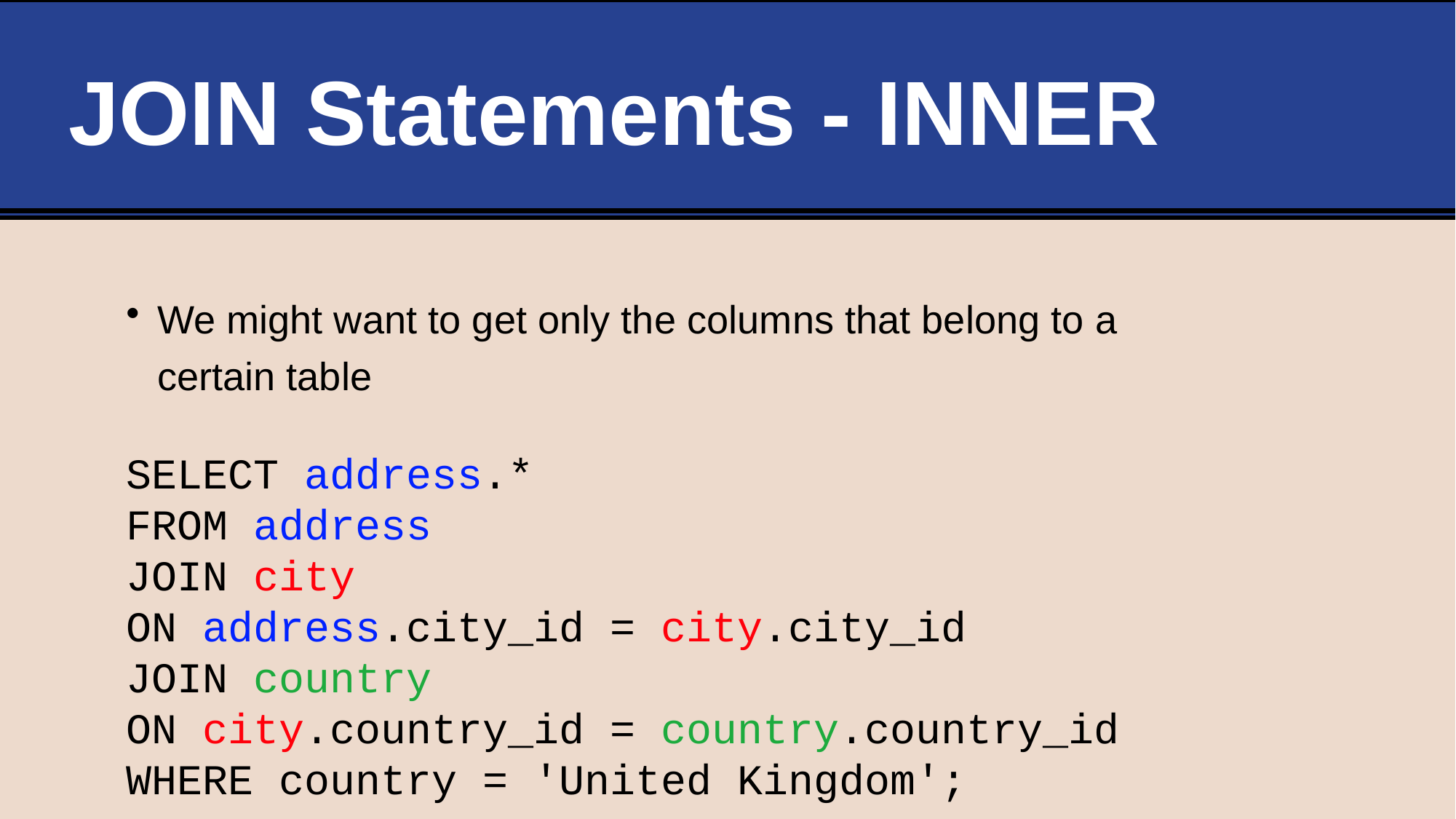

# JOIN Statements - INNER

We might want to get only the columns that belong to a certain table

SELECT address.*
FROM address
JOIN city
ON address.city_id = city.city_id
JOIN country
ON city.country_id = country.country_id
WHERE country = 'United Kingdom';